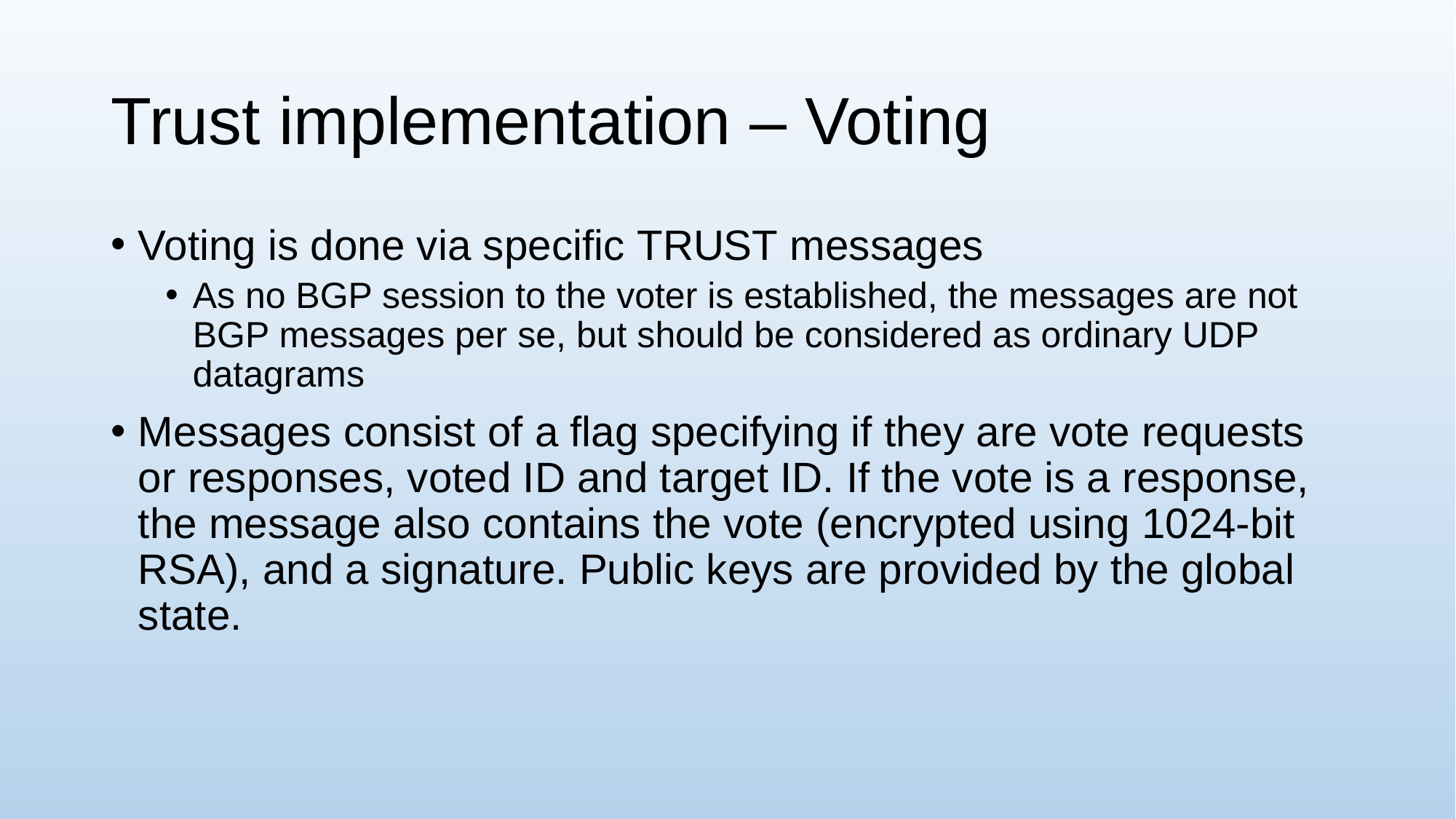

# Trust implementation – Voting
Voting is done via specific TRUST messages
As no BGP session to the voter is established, the messages are not BGP messages per se, but should be considered as ordinary UDP datagrams
Messages consist of a flag specifying if they are vote requests or responses, voted ID and target ID. If the vote is a response, the message also contains the vote (encrypted using 1024-bit RSA), and a signature. Public keys are provided by the global state.